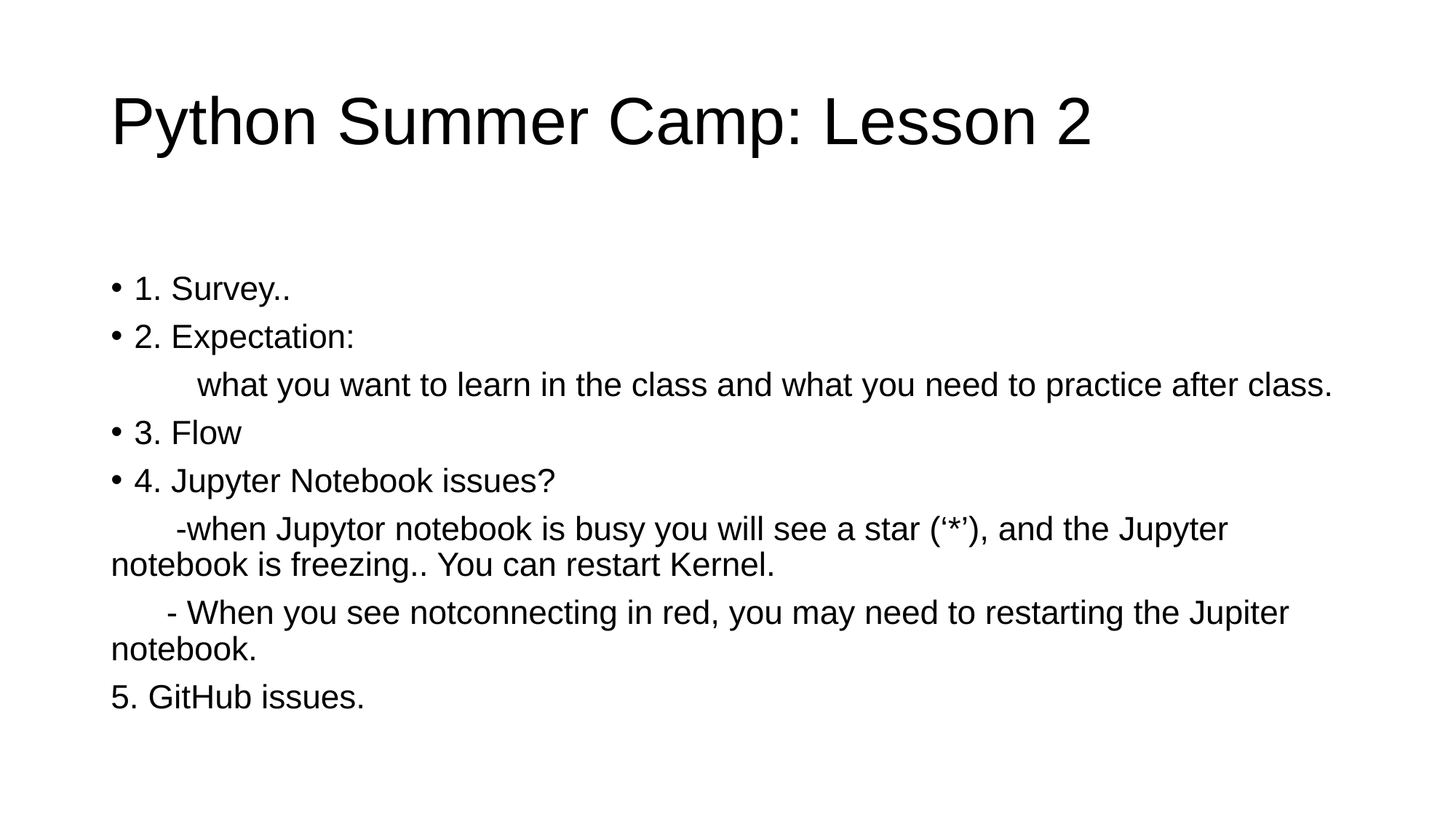

# Python Summer Camp: Lesson 2

1. Survey..
2. Expectation:
	what you want to learn in the class and what you need to practice after class.
3. Flow
4. Jupyter Notebook issues?
       -when Jupytor notebook is busy you will see a star (‘*’), and the Jupyter notebook is freezing.. You can restart Kernel.
      - When you see notconnecting in red, you may need to restarting the Jupiter notebook.
5. GitHub issues.